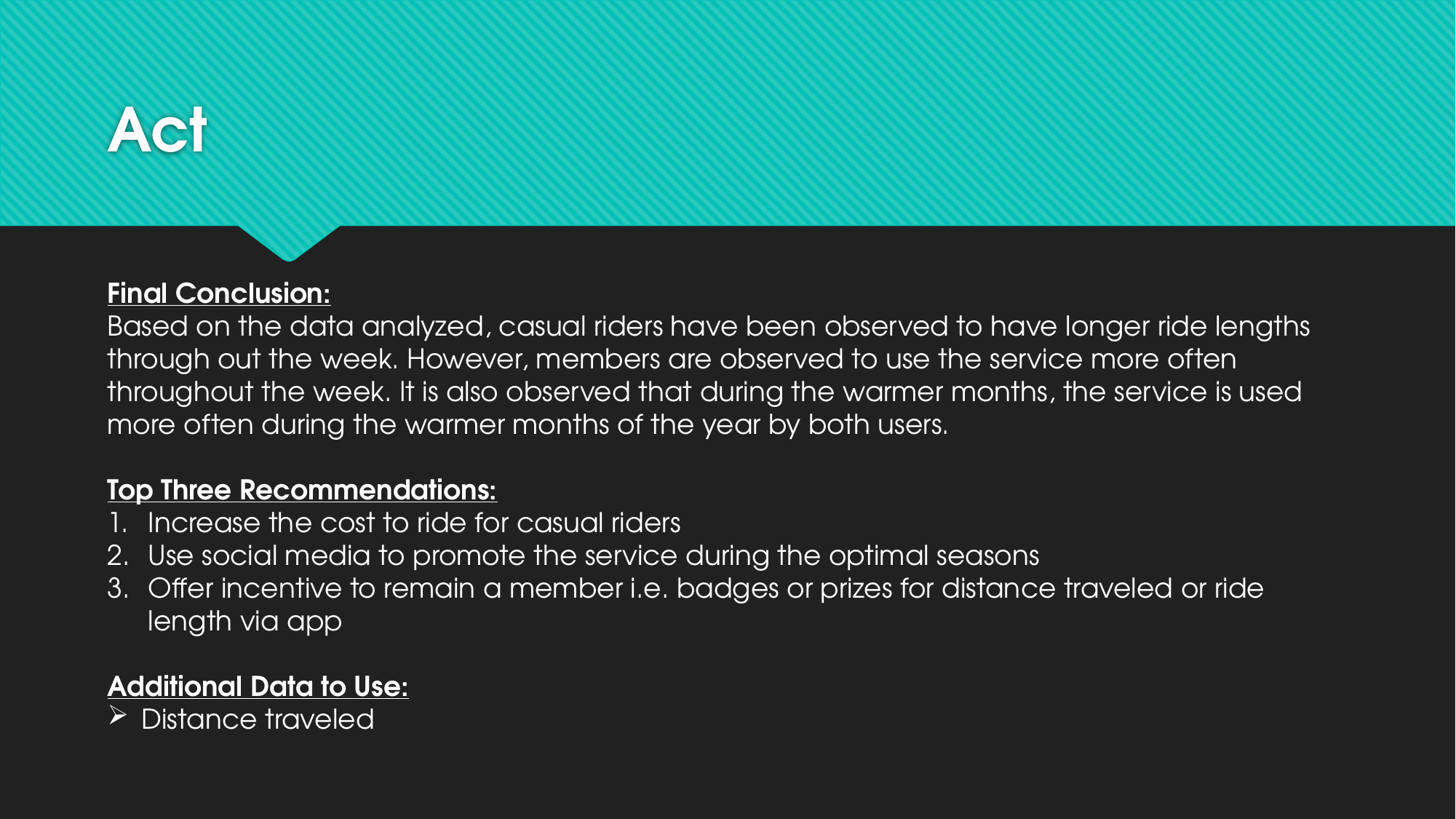

# Act
Final Conclusion:
Based on the data analyzed, casual riders have been observed to have longer ride lengths through out the week. However, members are observed to use the service more often throughout the week. It is also observed that during the warmer months, the service is used more often during the warmer months of the year by both users.

Top Three Recommendations:
Increase the cost to ride for casual riders
Use social media to promote the service during the optimal seasons
Offer incentive to remain a member i.e. badges or prizes for distance traveled or ride length via app

Additional Data to Use:
Distance traveled